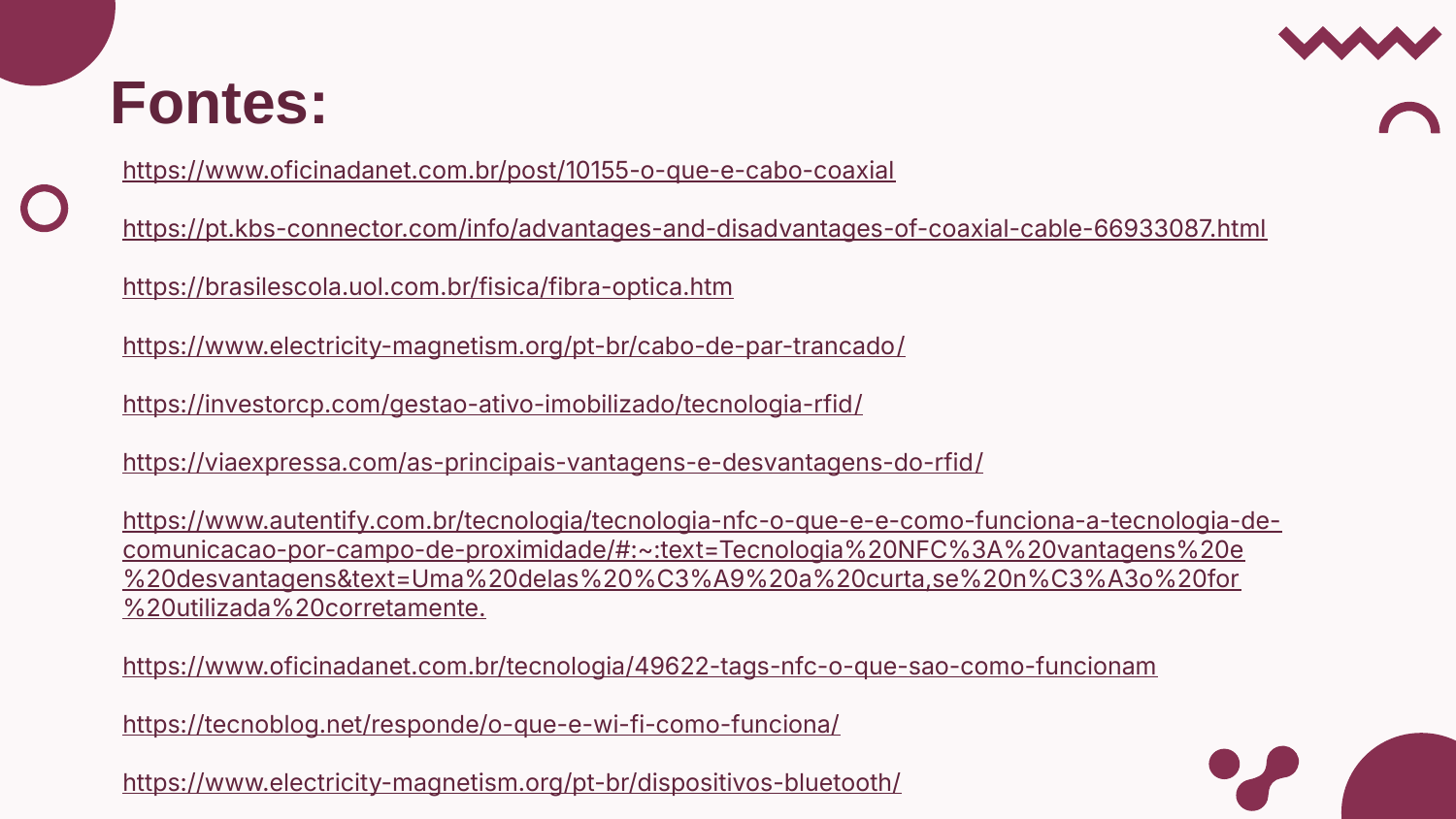

# Fontes:
https://www.oficinadanet.com.br/post/10155-o-que-e-cabo-coaxial

https://pt.kbs-connector.com/info/advantages-and-disadvantages-of-coaxial-cable-66933087.html

https://brasilescola.uol.com.br/fisica/fibra-optica.htm

https://www.electricity-magnetism.org/pt-br/cabo-de-par-trancado/

https://investorcp.com/gestao-ativo-imobilizado/tecnologia-rfid/

https://viaexpressa.com/as-principais-vantagens-e-desvantagens-do-rfid/

https://www.autentify.com.br/tecnologia/tecnologia-nfc-o-que-e-e-como-funciona-a-tecnologia-de-comunicacao-por-campo-de-proximidade/#:~:text=Tecnologia%20NFC%3A%20vantagens%20e%20desvantagens&text=Uma%20delas%20%C3%A9%20a%20curta,se%20n%C3%A3o%20for%20utilizada%20corretamente.

https://www.oficinadanet.com.br/tecnologia/49622-tags-nfc-o-que-sao-como-funcionam

https://tecnoblog.net/responde/o-que-e-wi-fi-como-funciona/

https://www.electricity-magnetism.org/pt-br/dispositivos-bluetooth/